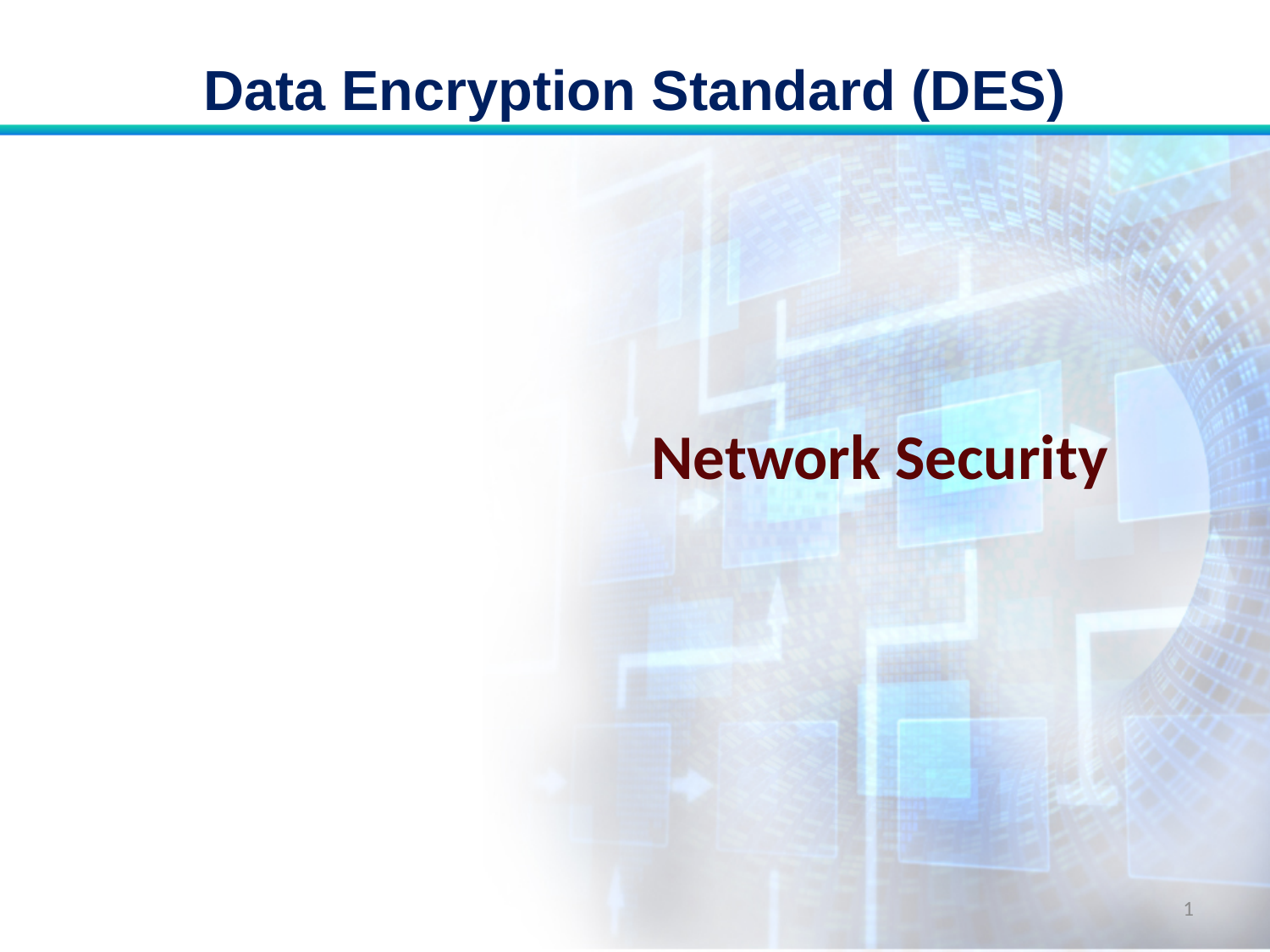

# Data Encryption Standard (DES)
Network Security
1